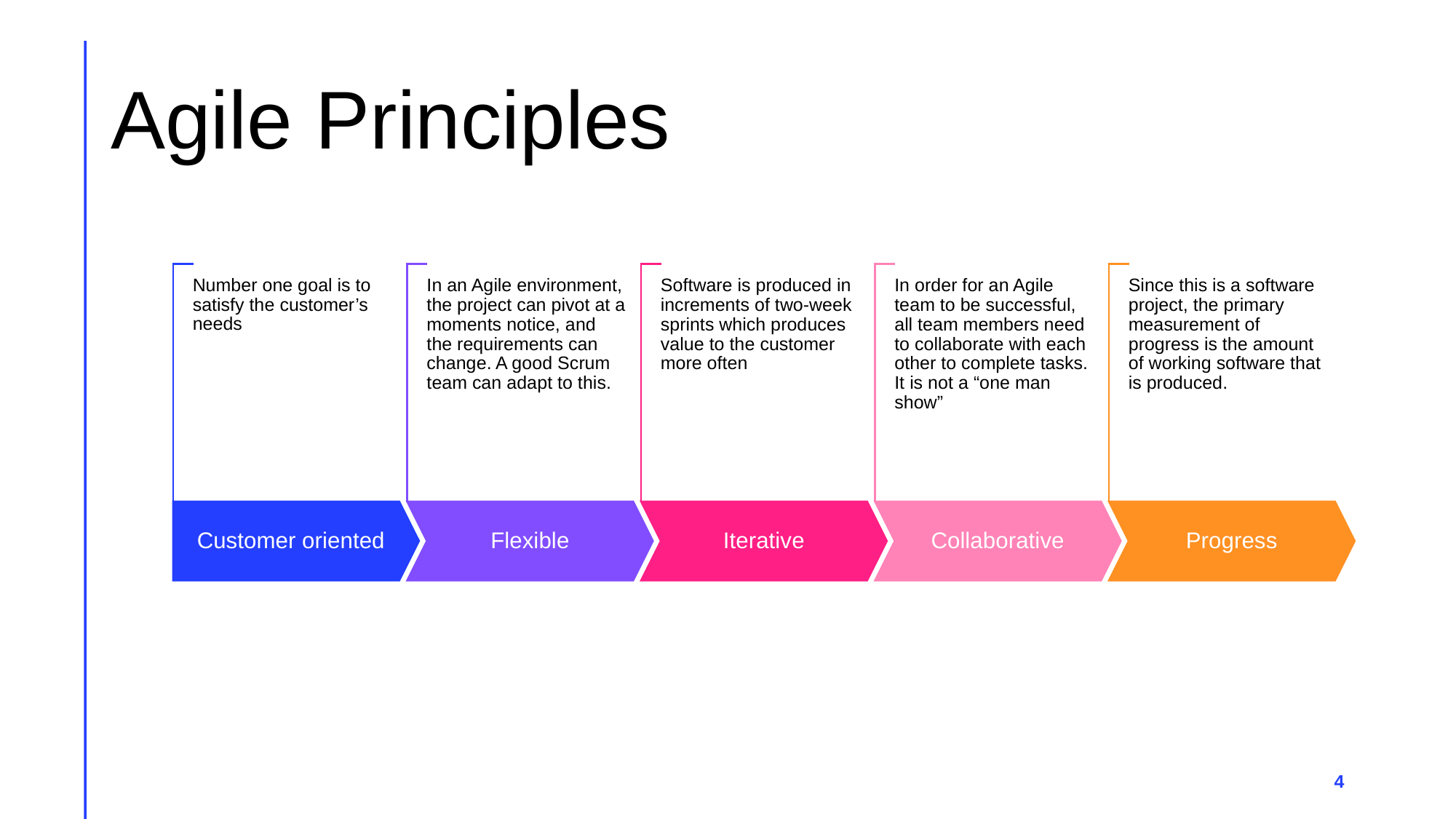

# Agile Principles
Customer oriented
Number one goal is to satisfy the customer’s needs
Flexible
In an Agile environment, the project can pivot at a moments notice, and the requirements can change. A good Scrum team can adapt to this.
Iterative
Software is produced in increments of two-week sprints which produces value to the customer more often
Collaborative
In order for an Agile team to be successful, all team members need to collaborate with each other to complete tasks. It is not a “one man show”
Progress
Since this is a software project, the primary measurement of progress is the amount of working software that is produced.
4